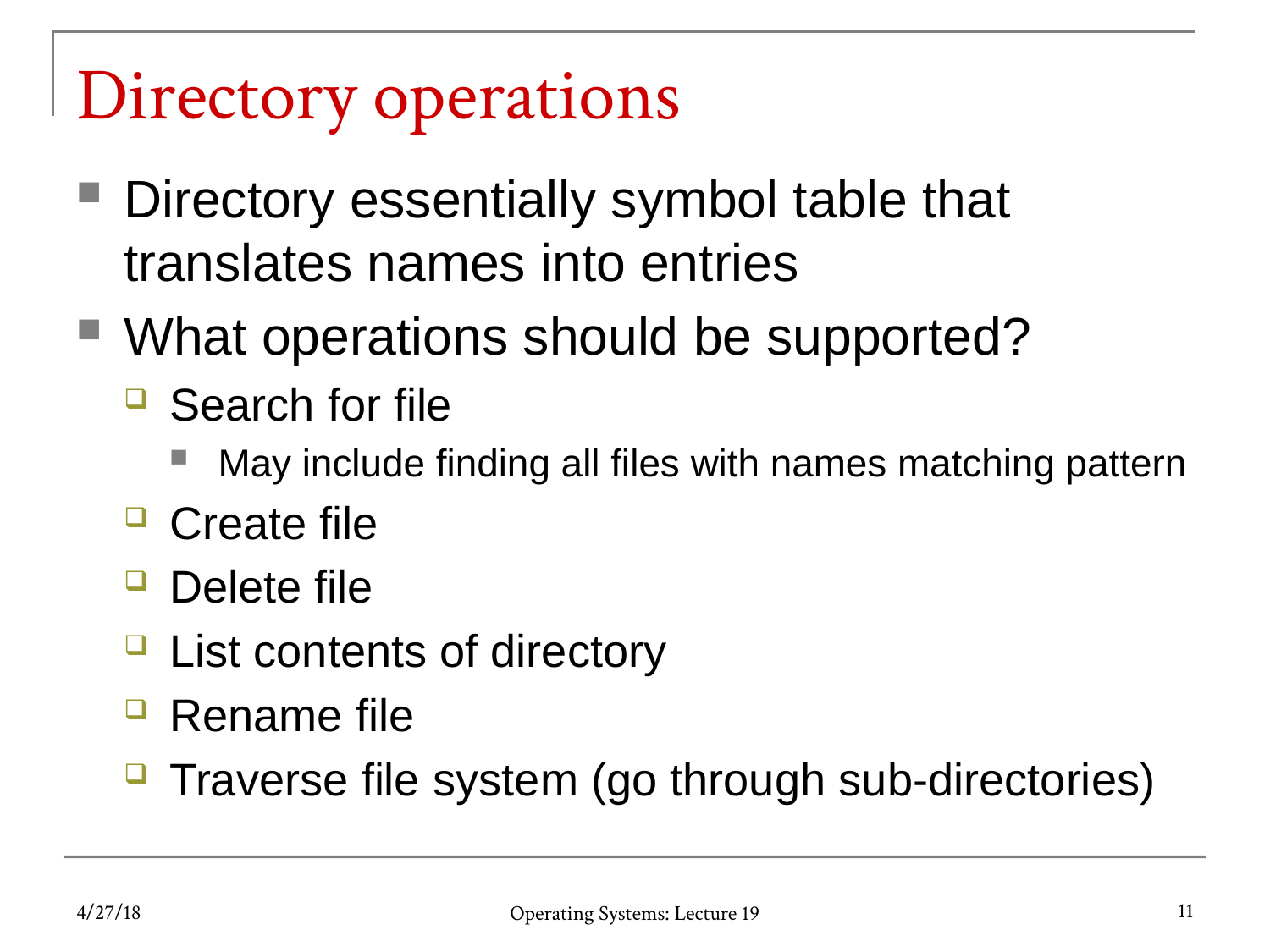

# Directory operations
Directory essentially symbol table that translates names into entries
What operations should be supported?
Search for file
May include finding all files with names matching pattern
Create file
Delete file
List contents of directory
Rename file
Traverse file system (go through sub-directories)
4/27/18
11
Operating Systems: Lecture 19